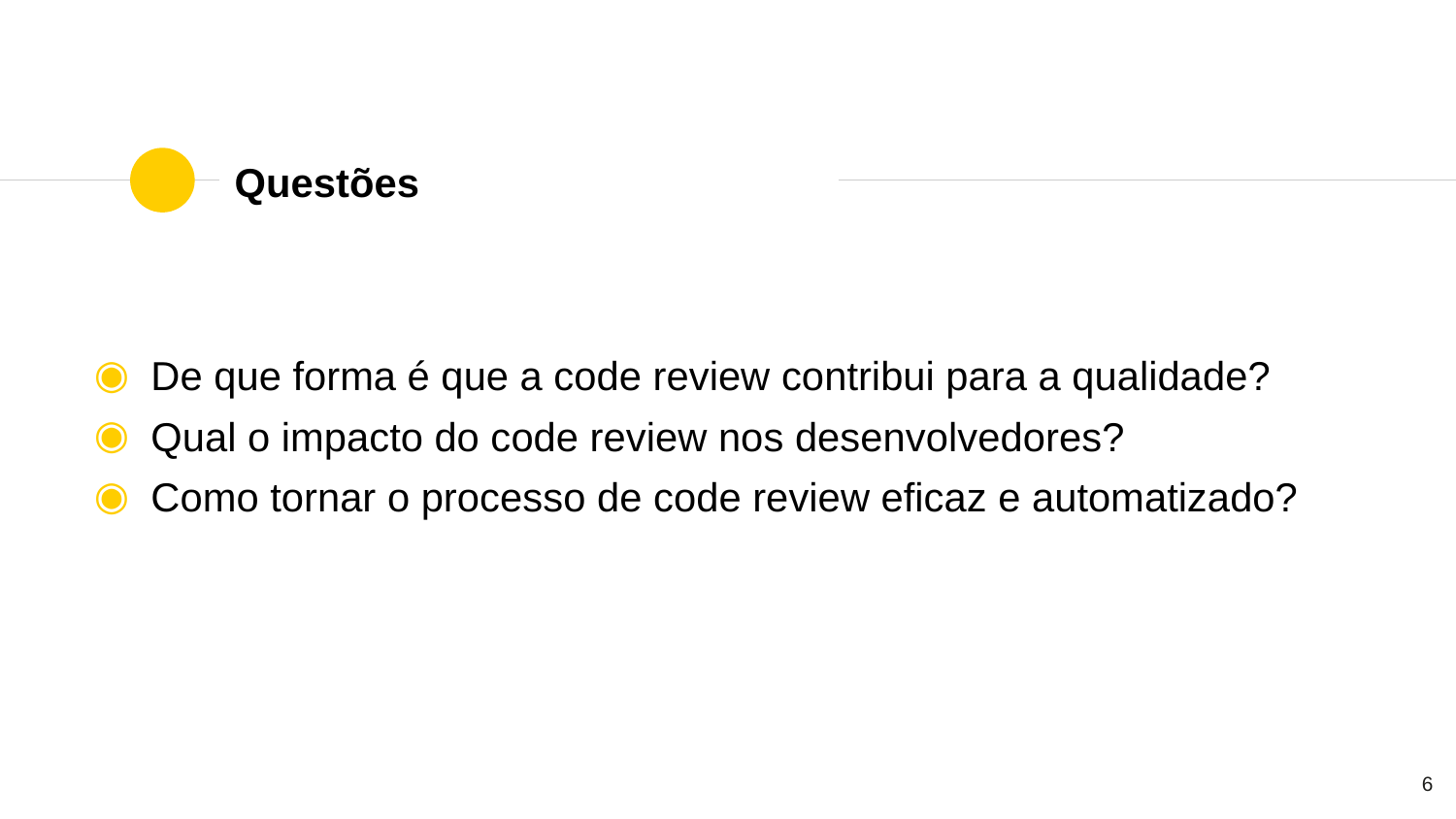

# Questões
De que forma é que a code review contribui para a qualidade?
Qual o impacto do code review nos desenvolvedores?
Como tornar o processo de code review eficaz e automatizado?

6